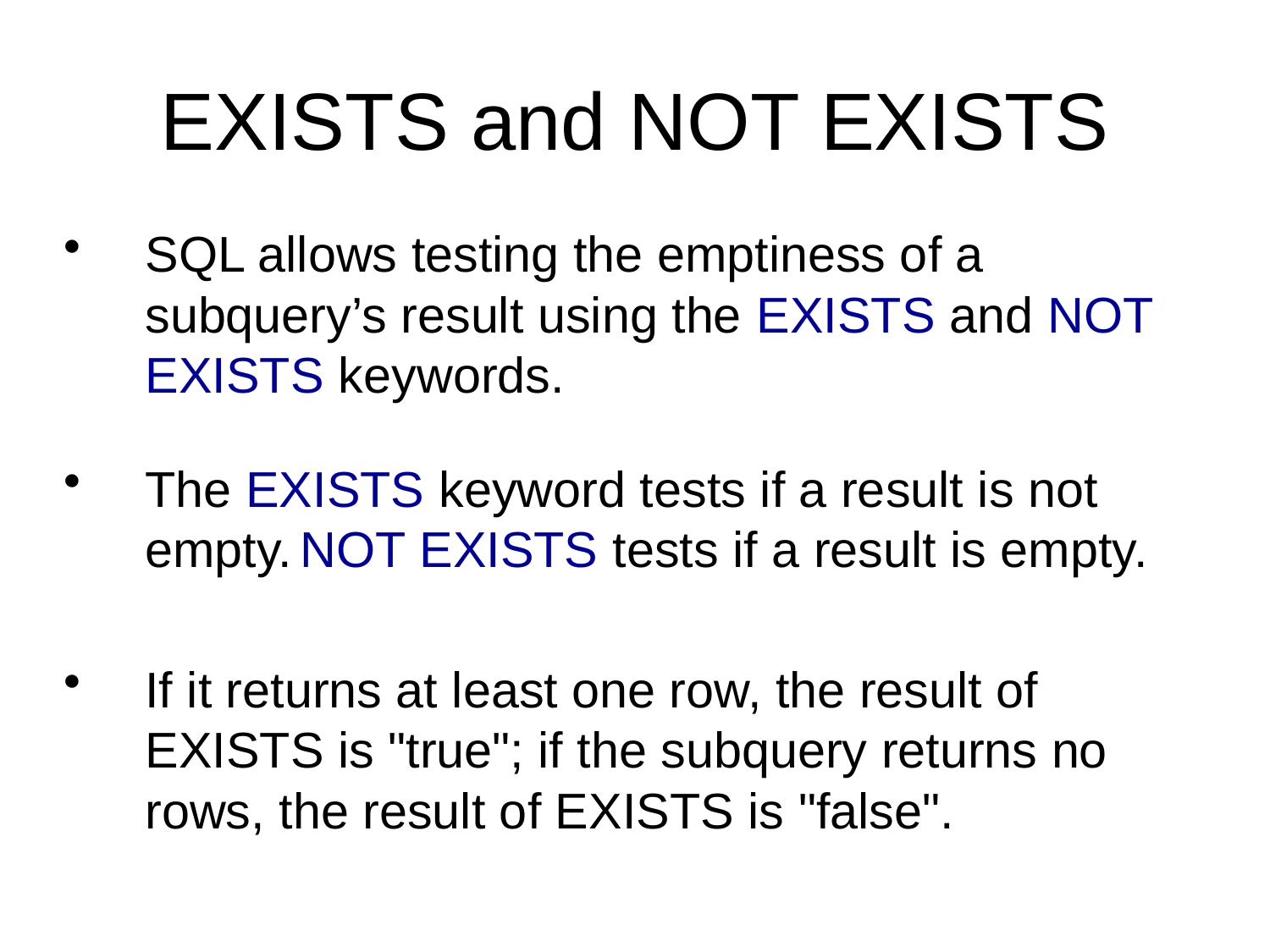

EXISTS and NOT EXISTS
SQL allows testing the emptiness of a subquery’s result using the EXISTS and NOT EXISTS keywords.

The EXISTS keyword tests if a result is not empty. NOT EXISTS tests if a result is empty.

If it returns at least one row, the result of EXISTS is "true"; if the subquery returns no rows, the result of EXISTS is "false".